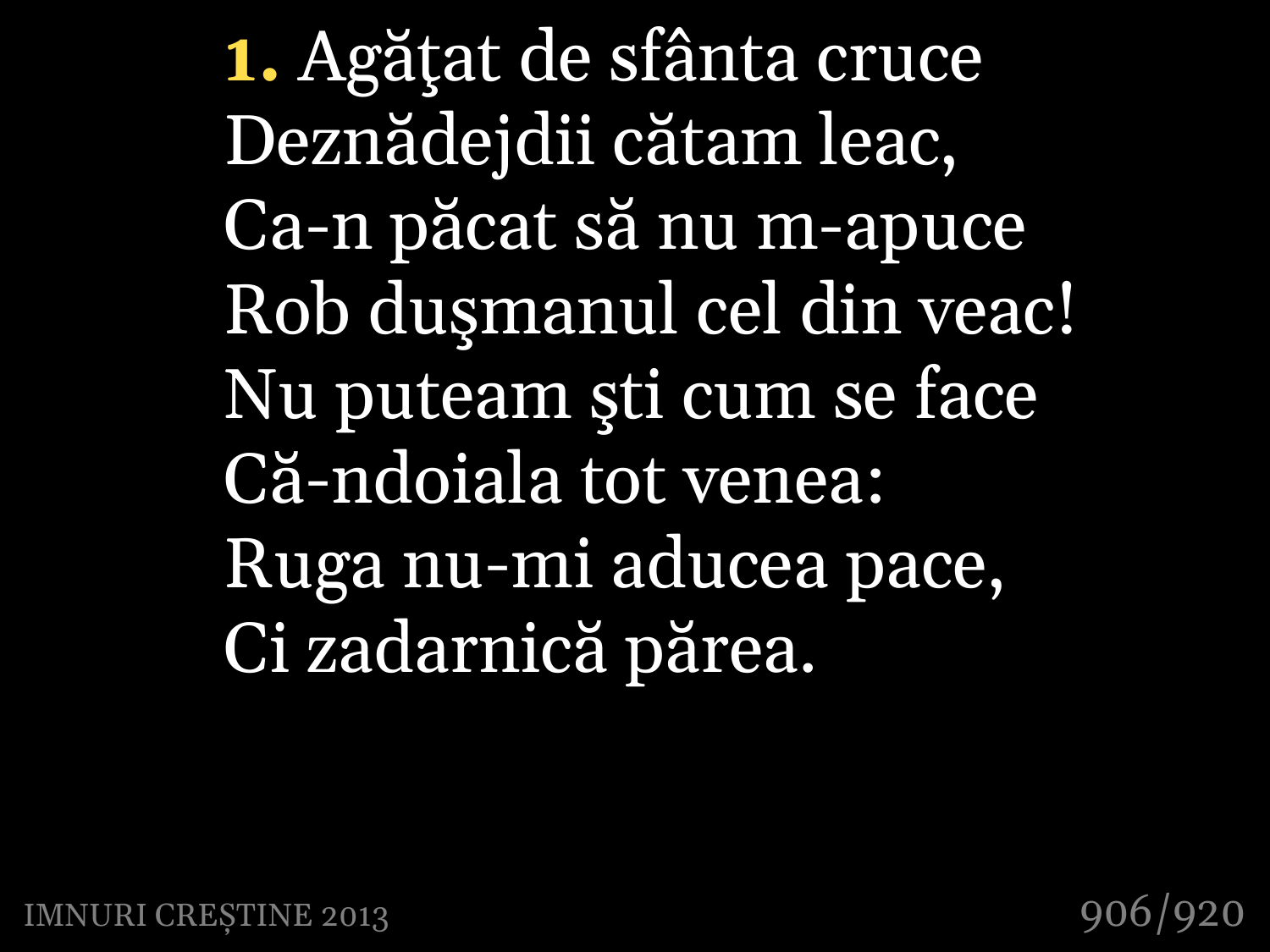

1. Agăţat de sfânta cruce
Deznădejdii cătam leac,
Ca-n păcat să nu m-apuce
Rob duşmanul cel din veac!
Nu puteam şti cum se face
Că-ndoiala tot venea:
Ruga nu-mi aducea pace,
Ci zadarnică părea.
906/920
IMNURI CREȘTINE 2013